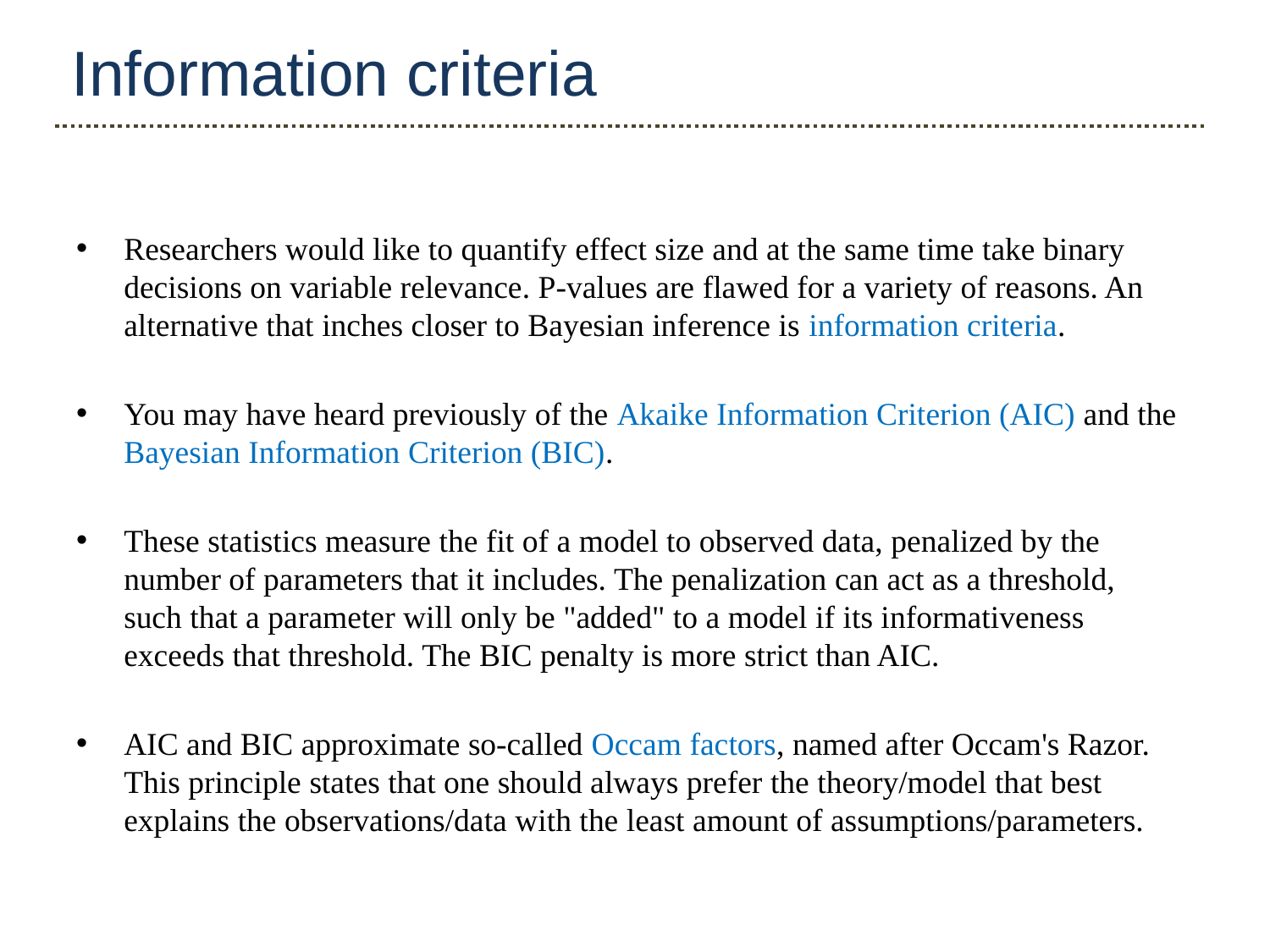

Information criteria
Researchers would like to quantify effect size and at the same time take binary decisions on variable relevance. P-values are flawed for a variety of reasons. An alternative that inches closer to Bayesian inference is information criteria.

You may have heard previously of the Akaike Information Criterion (AIC) and the Bayesian Information Criterion (BIC).

These statistics measure the fit of a model to observed data, penalized by the number of parameters that it includes. The penalization can act as a threshold, such that a parameter will only be "added" to a model if its informativeness exceeds that threshold. The BIC penalty is more strict than AIC.

AIC and BIC approximate so-called Occam factors, named after Occam's Razor. This principle states that one should always prefer the theory/model that best explains the observations/data with the least amount of assumptions/parameters.